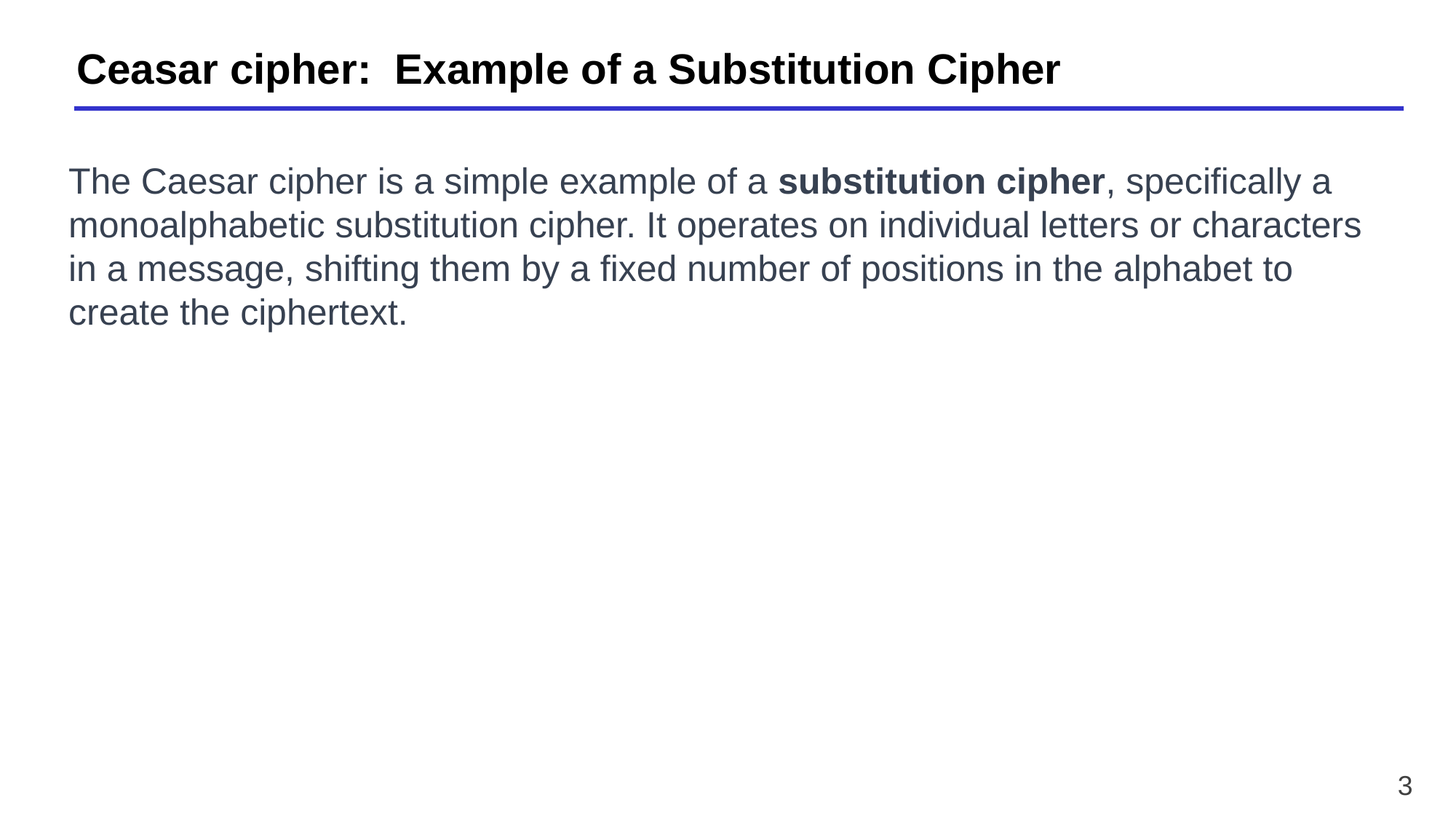

Ceasar cipher:  Example of a Substitution Cipher
The Caesar cipher is a simple example of a substitution cipher, specifically a monoalphabetic substitution cipher. It operates on individual letters or characters in a message, shifting them by a fixed number of positions in the alphabet to create the ciphertext.
3